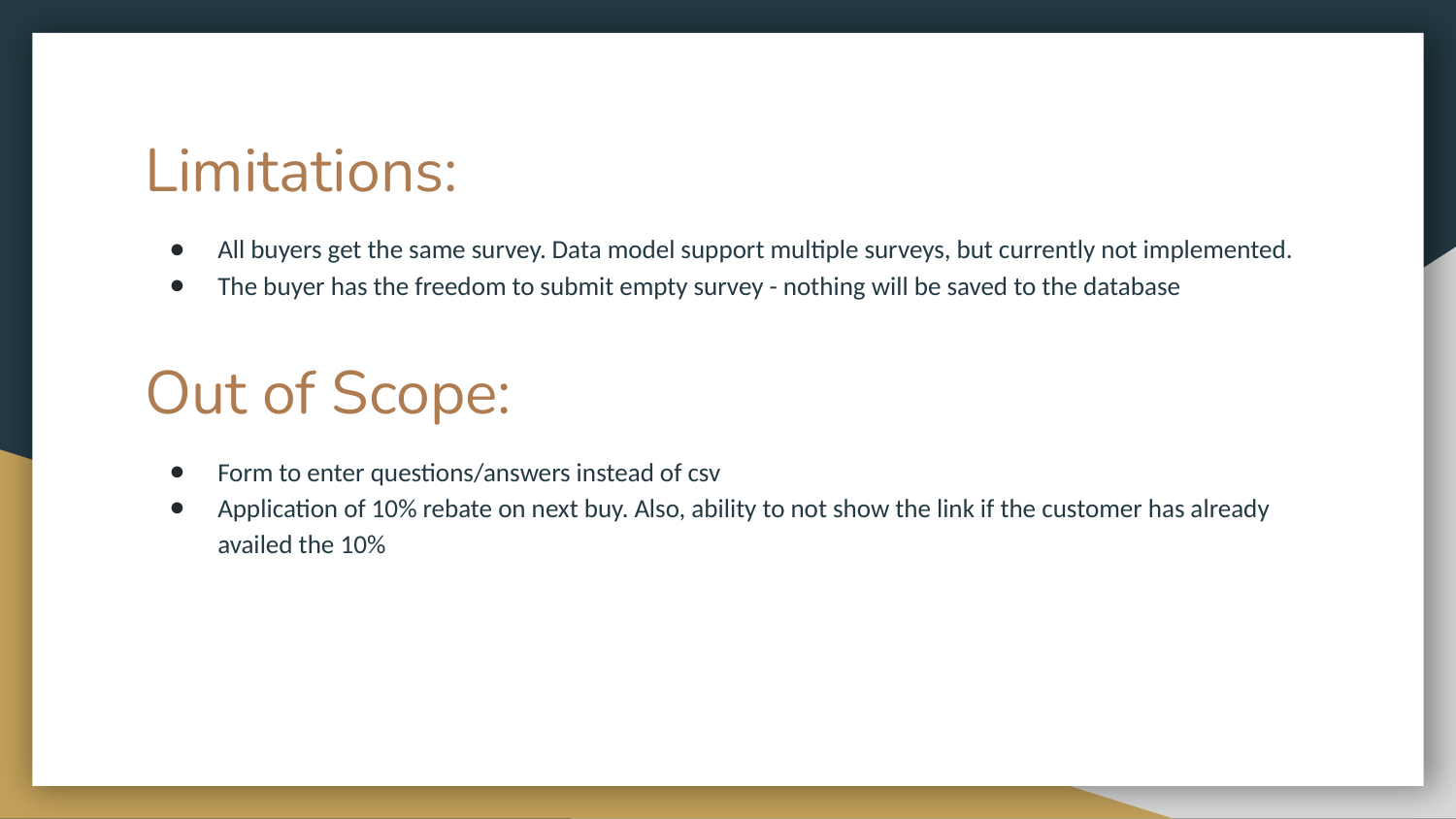

Limitations:
All buyers get the same survey. Data model support multiple surveys, but currently not implemented.
The buyer has the freedom to submit empty survey - nothing will be saved to the database

Out of Scope:
Form to enter questions/answers instead of csv
Application of 10% rebate on next buy. Also, ability to not show the link if the customer has already availed the 10%